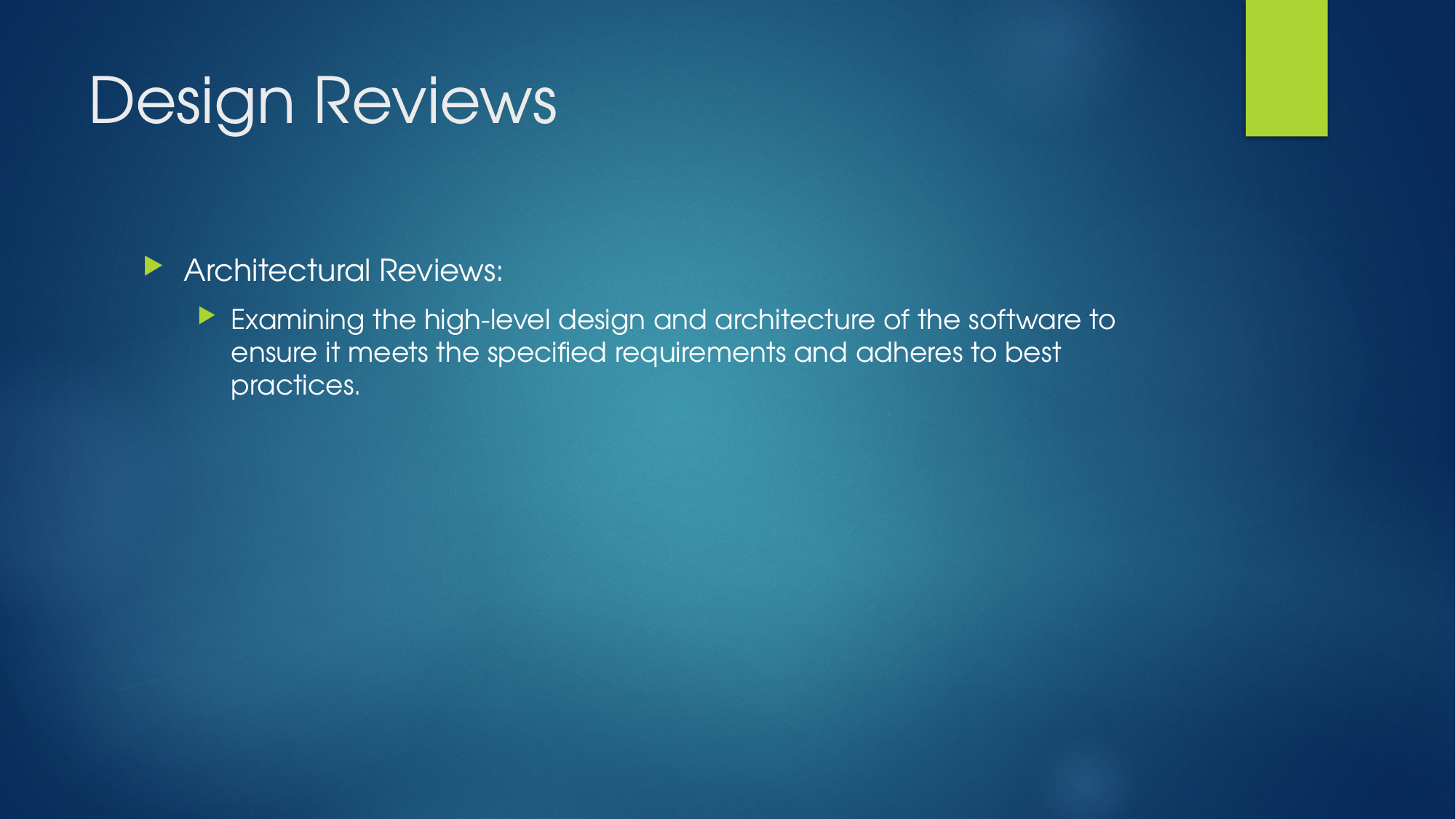

# Design Reviews
Architectural Reviews:
Examining the high-level design and architecture of the software to ensure it meets the specified requirements and adheres to best practices.